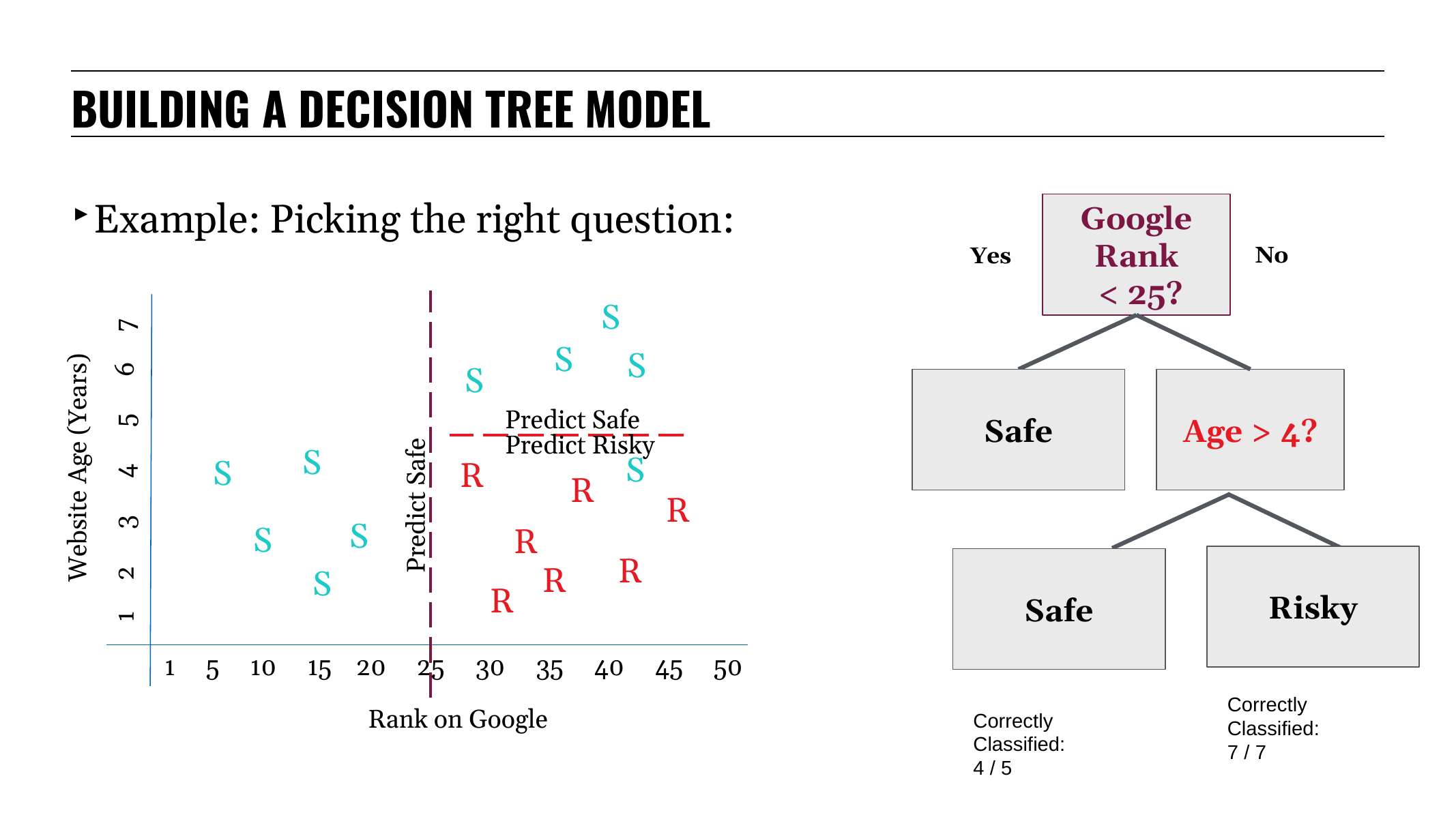

BUILDING A DECISION TREE MODEL

Example: Picking the right question:

Google Rank
 < 25?
Safe
Age > 4?
No
Yes
S
S
S
S
Predict Safe
Predict Risky
S
Predict Safe
1     2      3      4      5      6     7
S
Website Age (Years)
S
R
R
R
S
S
R
R
Risky
Safe
R
S
R
1     5     10     15    20     25     30     35     40     45     50
Correctly Classified:
7 / 7
Correctly Classified:
4 / 5
Rank on Google